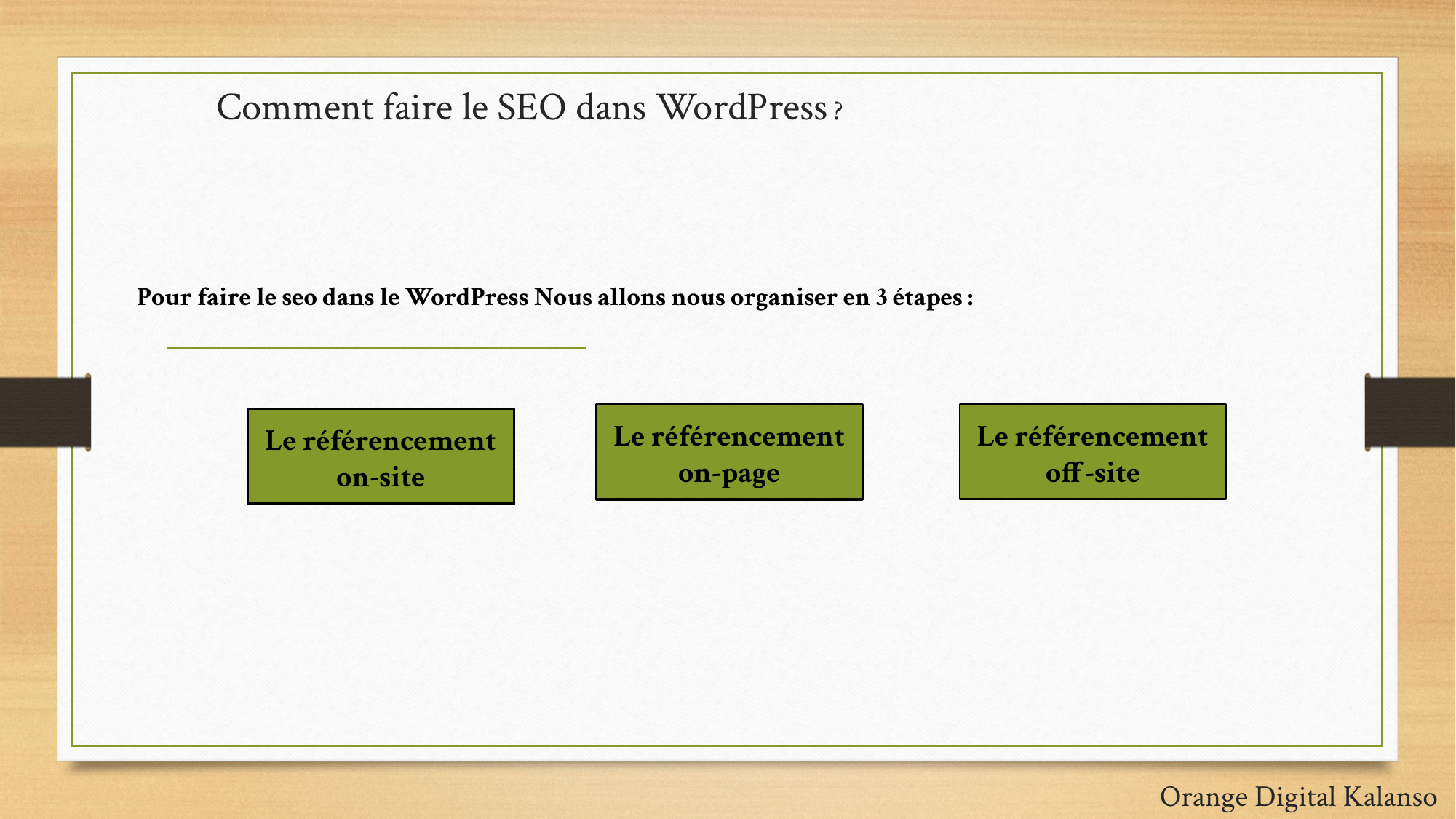

# Comment faire le SEO dans WordPress ?
Pour faire le seo dans le WordPress Nous allons nous organiser en 3 étapes :

Le référencement on-page
Le référencement off-site
Le référencement on-page
Le référencement on-site
Le référencement on-site
Orange Digital Kalanso